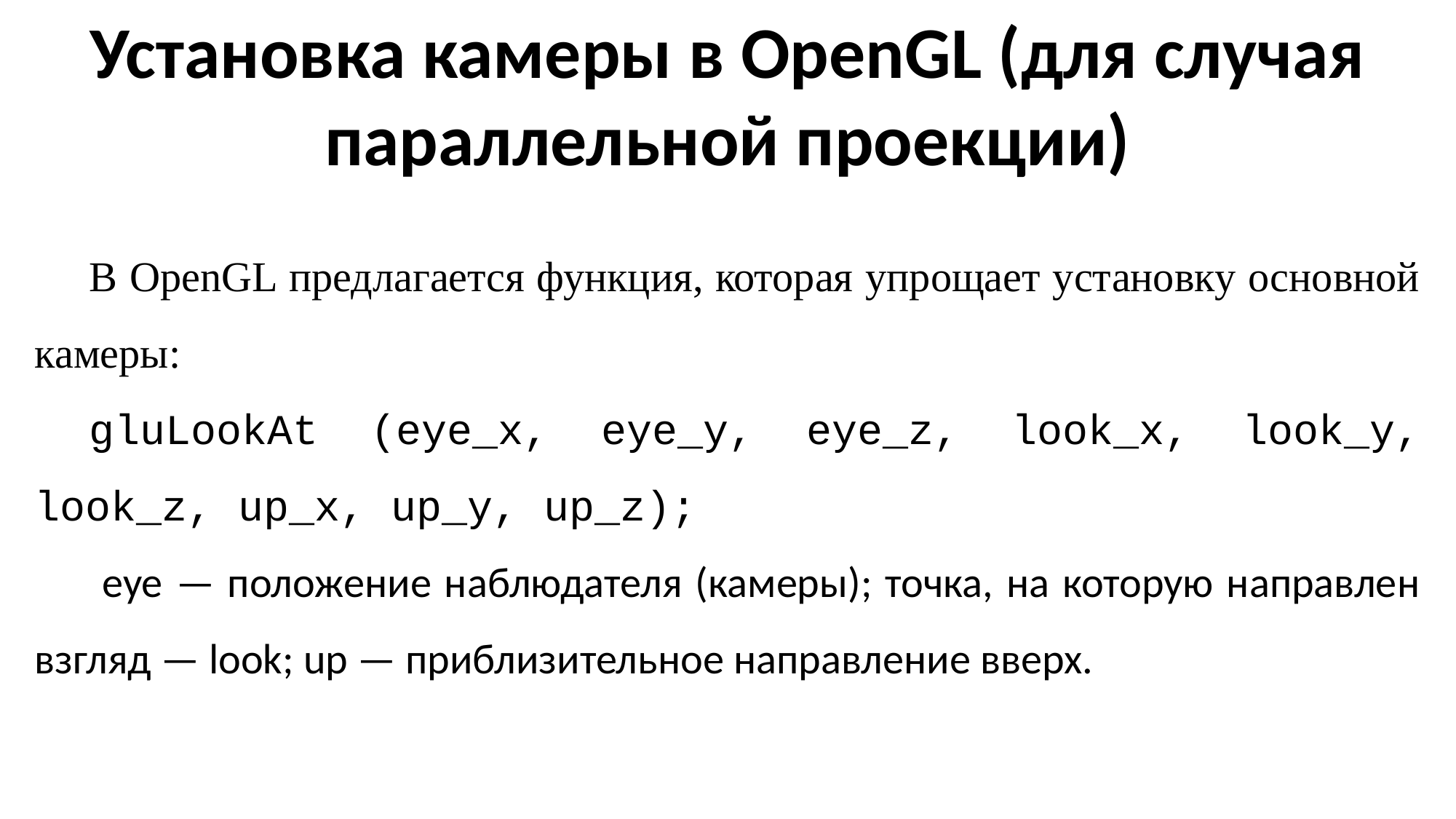

Установка камеры в OpenGL (для случая параллельной проекции)
В OpenGL предлагается функция, которая упрощает установку основной камеры:
gluLookAt (eye_x, eye_у, eye_z, look_x, look_y, look_z, up_x, up_y, up_z);
 eye — положение наблюдателя (камеры); точка, на которую направлен взгляд — look; up — приблизительное направление вверх.